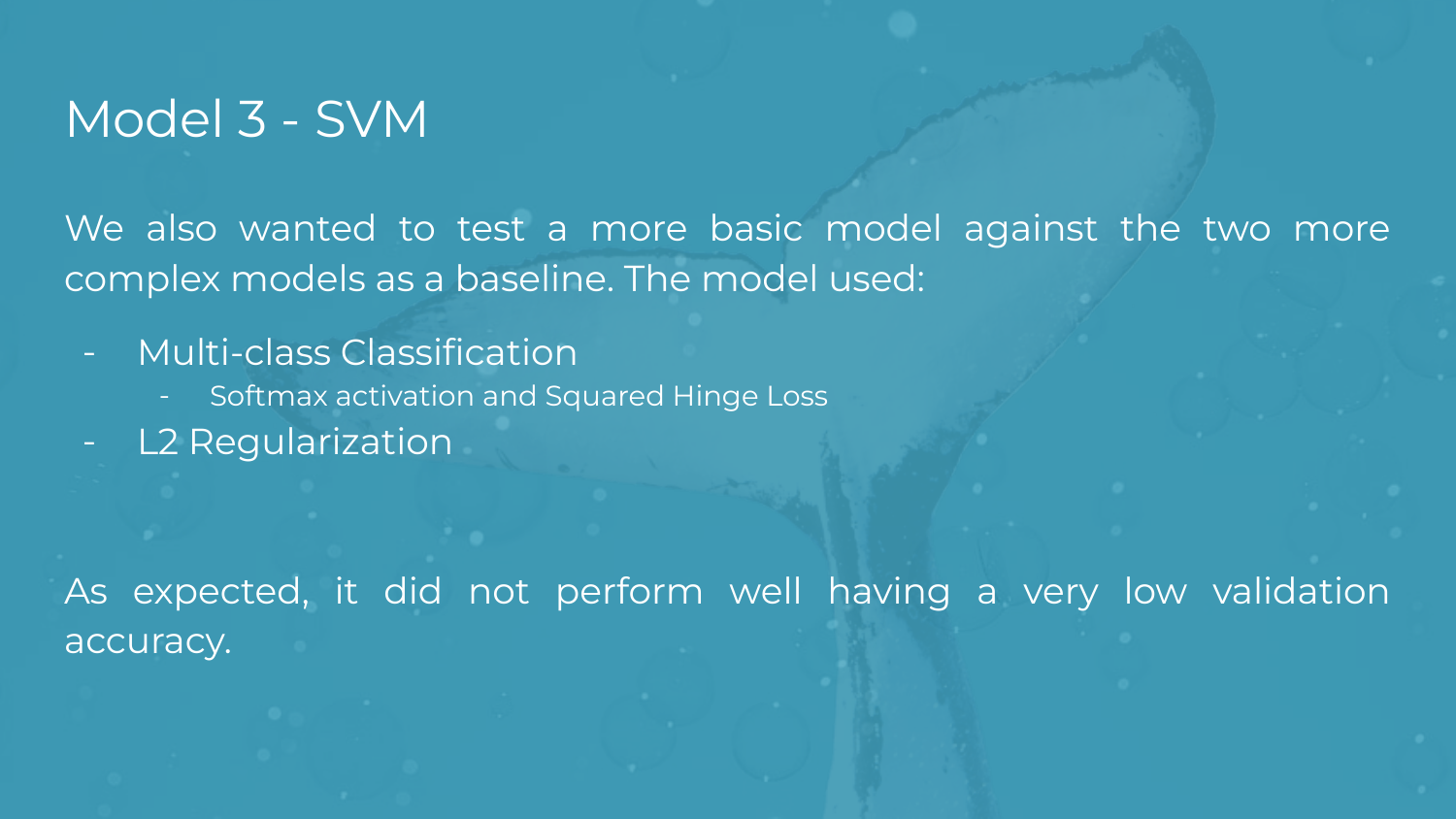

# Model 3 - SVM
We also wanted to test a more basic model against the two more complex models as a baseline. The model used:
Multi-class Classification
Softmax activation and Squared Hinge Loss
L2 Regularization

As expected, it did not perform well having a very low validation accuracy.